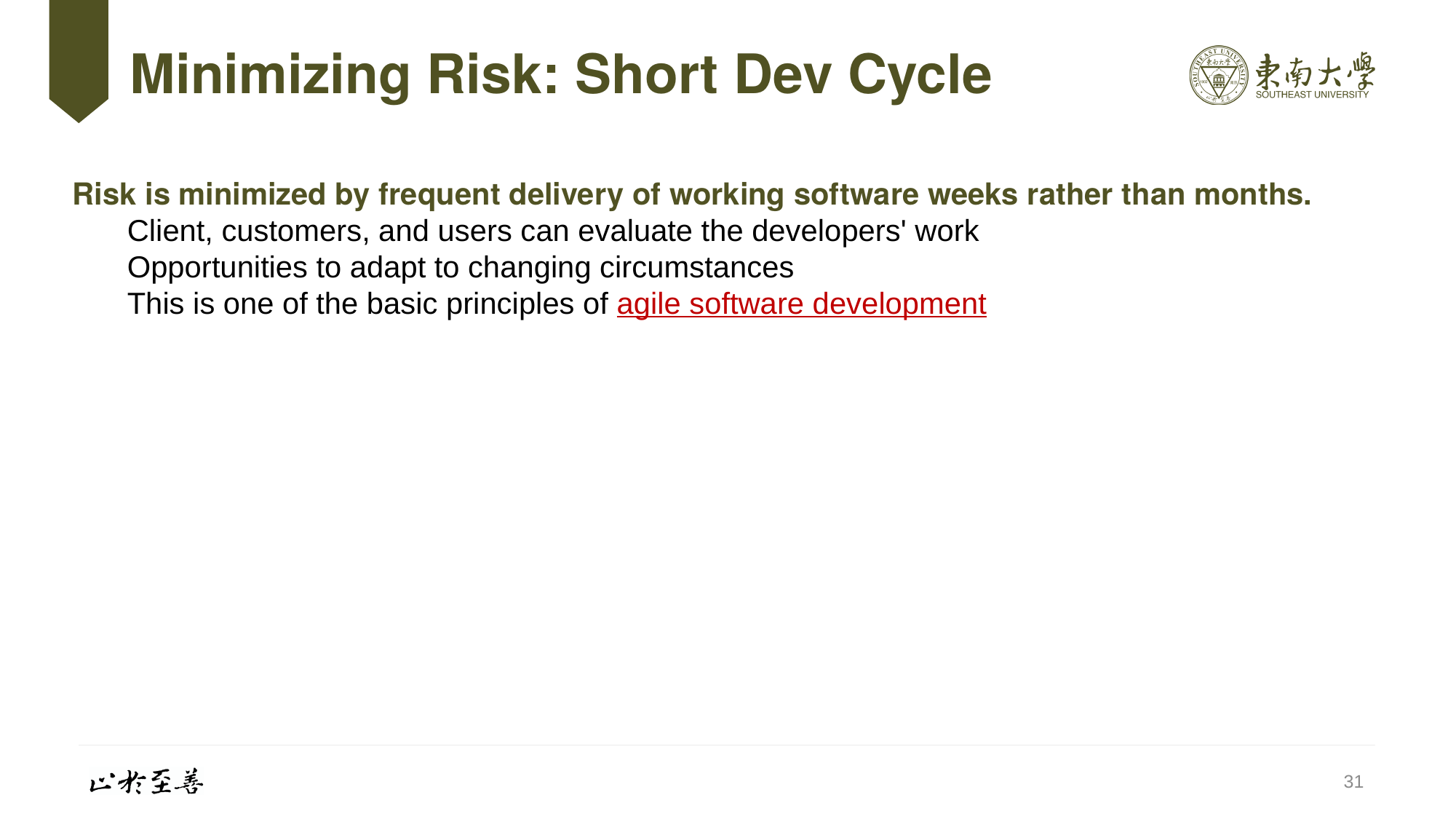

# Minimizing Risk: Short Dev Cycle
Risk is minimized by frequent delivery of working software weeks rather than months.
Client, customers, and users can evaluate the developers' work
Opportunities to adapt to changing circumstances
This is one of the basic principles of agile software development

31